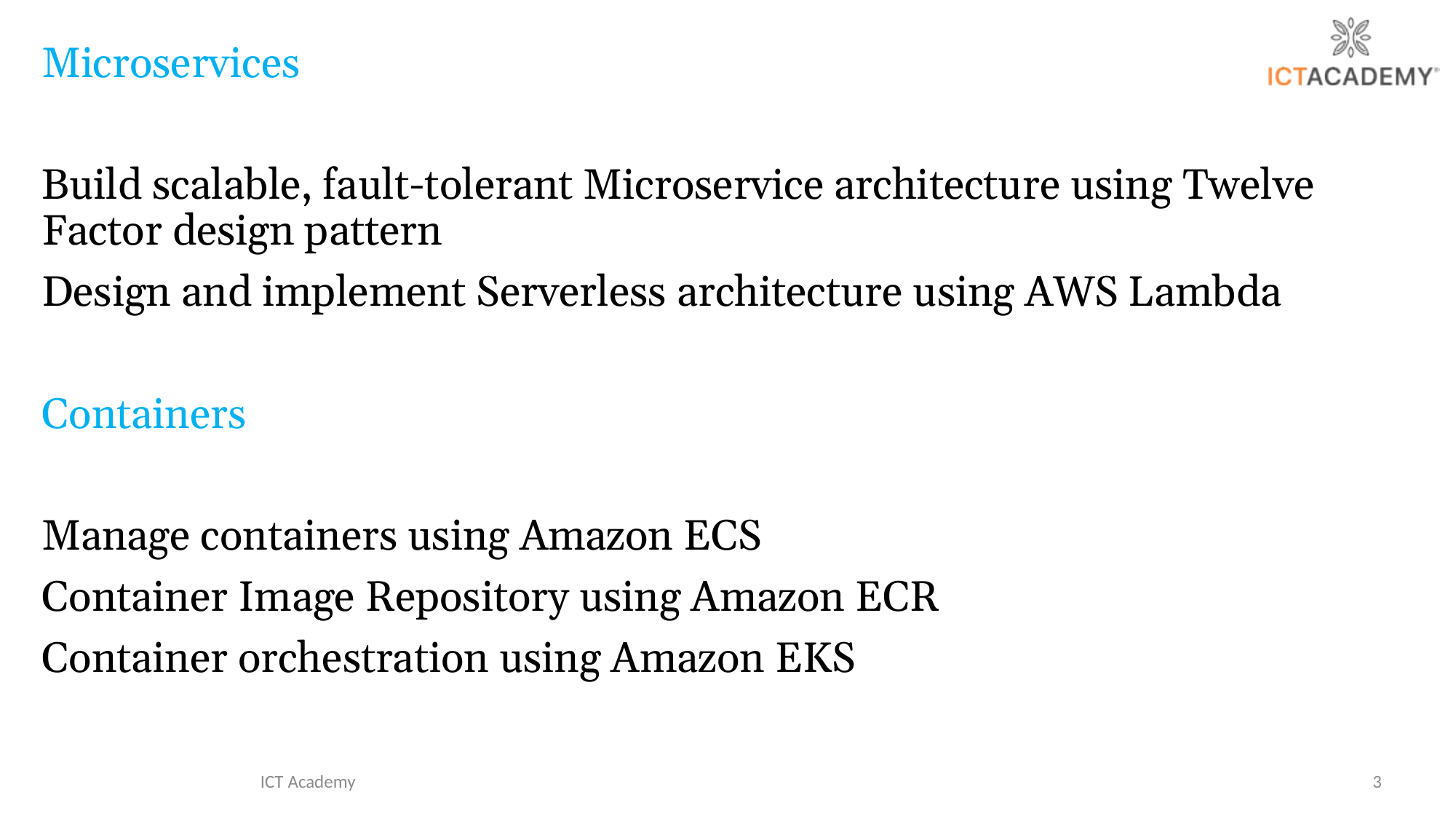

Microservices

Build scalable, fault-tolerant Microservice architecture using Twelve Factor design pattern
Design and implement Serverless architecture using AWS Lambda

Containers

Manage containers using Amazon ECS
Container Image Repository using Amazon ECR
Container orchestration using Amazon EKS
ICT Academy
3